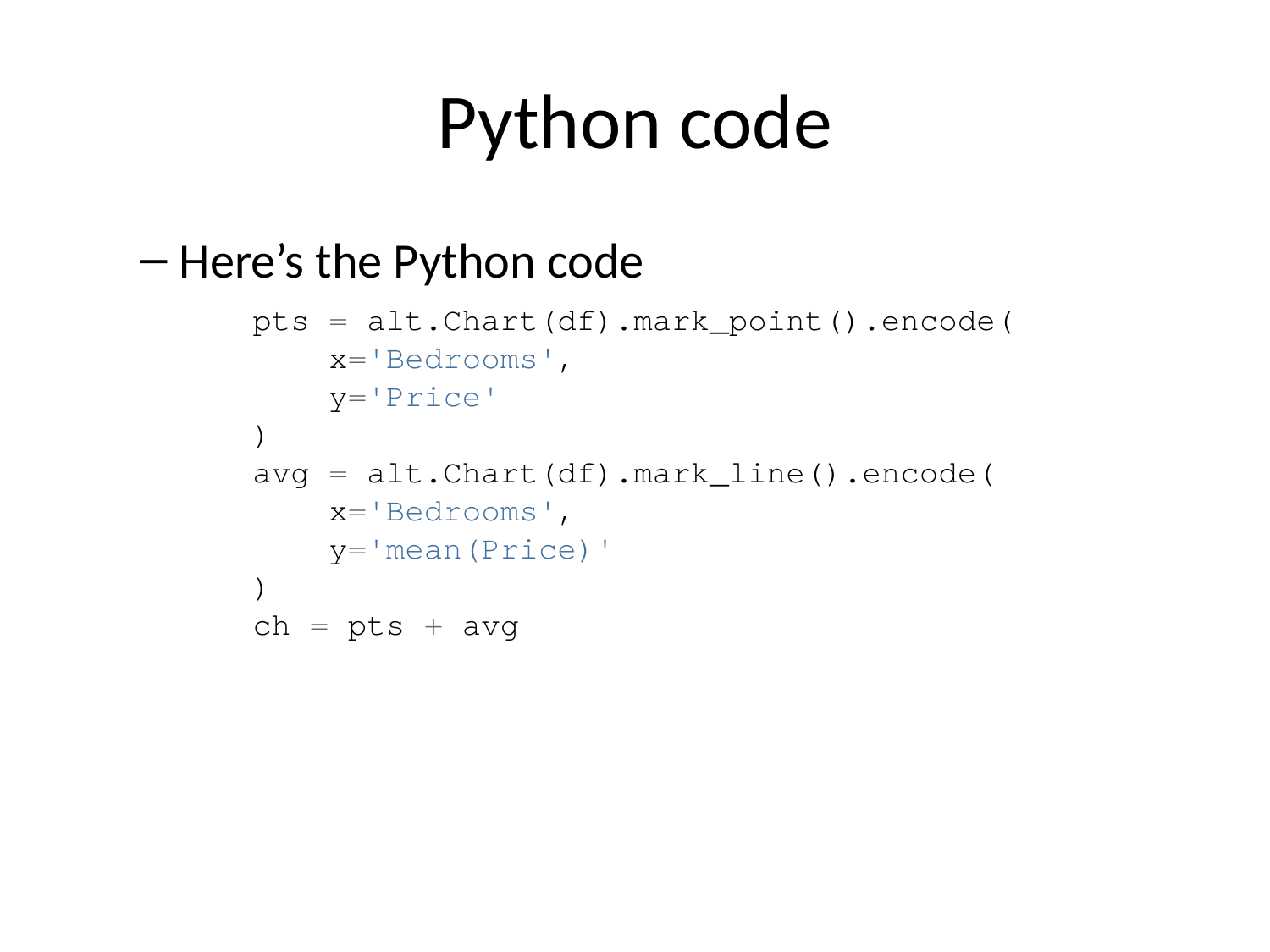

# Python code
Here’s the Python code
pts = alt.Chart(df).mark_point().encode(
    x='Bedrooms',
    y='Price'
)
avg = alt.Chart(df).mark_line().encode(
    x='Bedrooms',
    y='mean(Price)'
)
ch = pts + avg